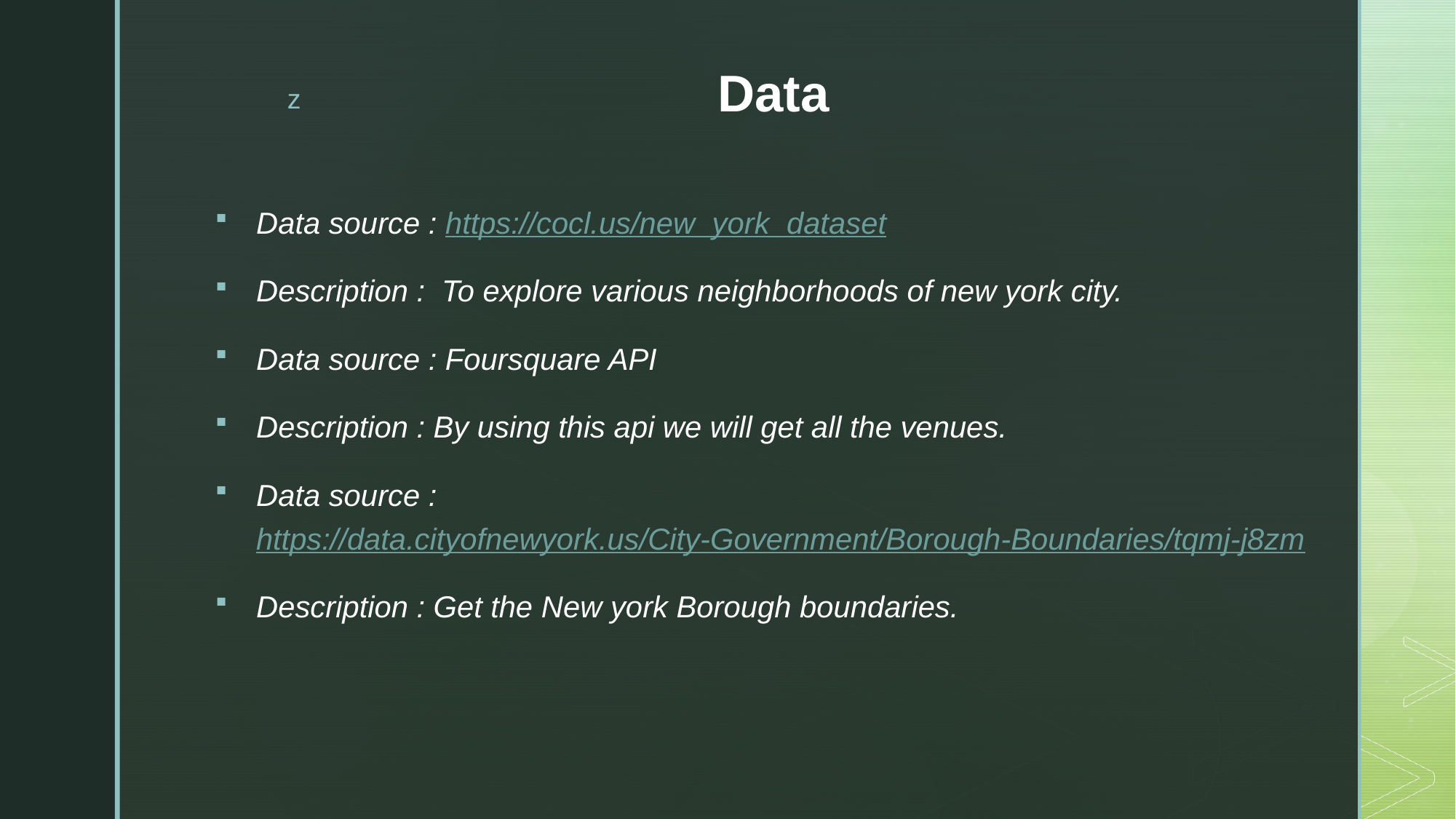

# Data

Data source : https://cocl.us/new_york_dataset
Description :  To explore various neighborhoods of new york city.
Data source : Foursquare API
Description : By using this api we will get all the venues.
Data source : https://data.cityofnewyork.us/City-Government/Borough-Boundaries/tqmj-j8zm
Description : Get the New york Borough boundaries.